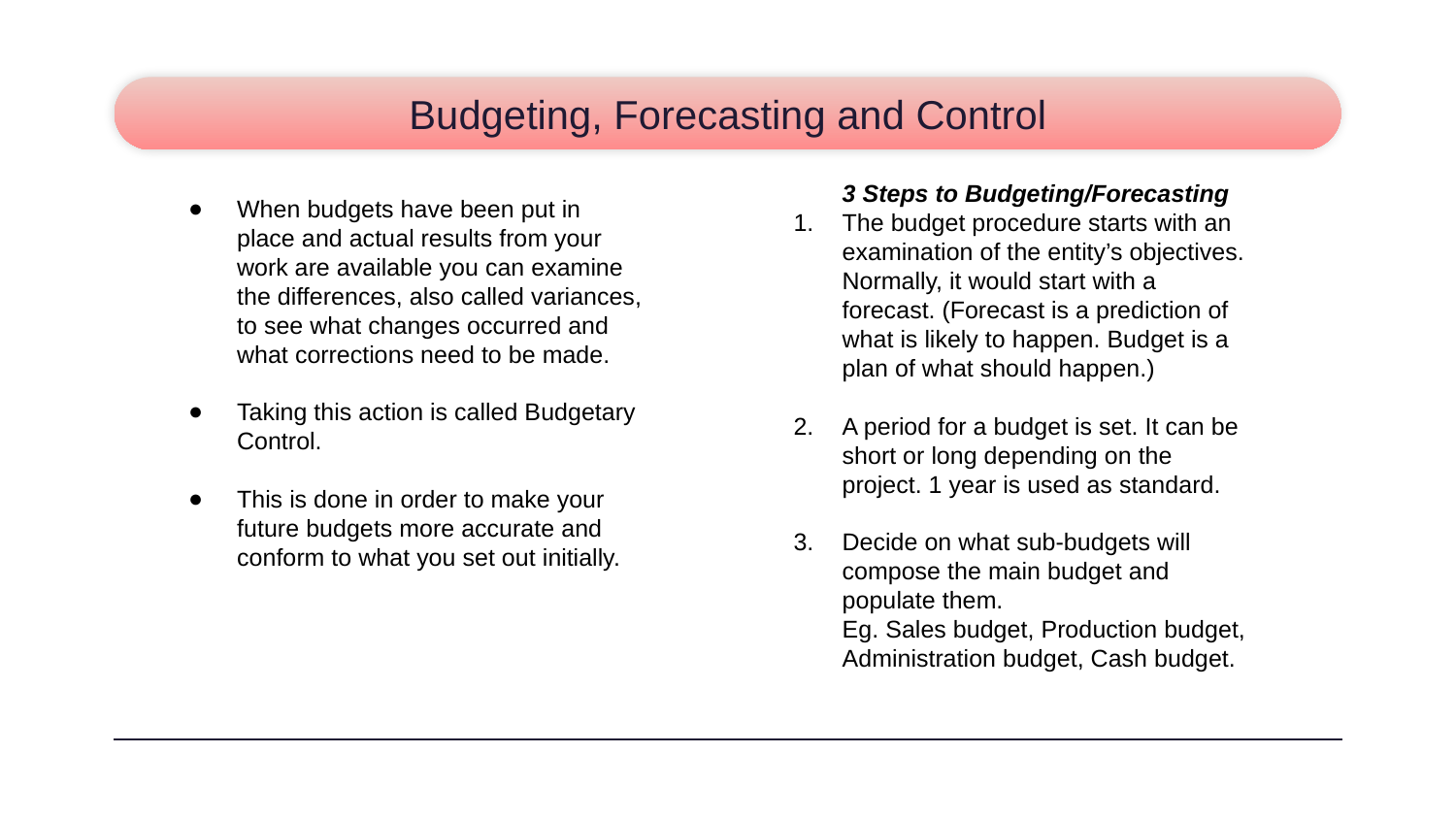

# Budgeting, Forecasting and Control
3 Steps to Budgeting/Forecasting
The budget procedure starts with an examination of the entity’s objectives. Normally, it would start with a forecast. (Forecast is a prediction of what is likely to happen. Budget is a plan of what should happen.)

A period for a budget is set. It can be short or long depending on the project. 1 year is used as standard.

Decide on what sub-budgets will compose the main budget and populate them.
Eg. Sales budget, Production budget, Administration budget, Cash budget.

When budgets have been put in place and actual results from your work are available you can examine the differences, also called variances, to see what changes occurred and what corrections need to be made.

Taking this action is called Budgetary Control.

This is done in order to make your future budgets more accurate and conform to what you set out initially.